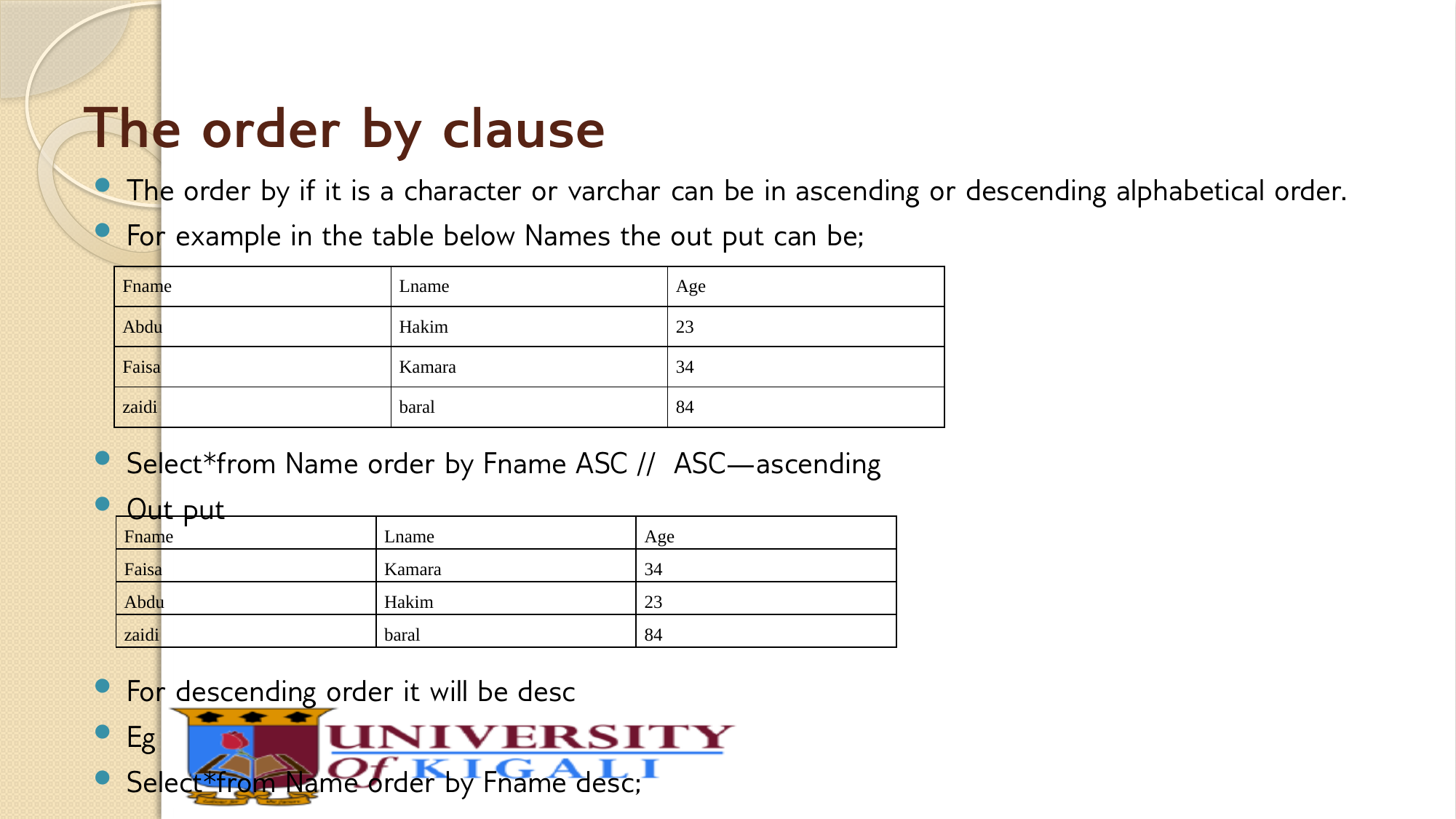

# The order by clause
The order by if it is a character or varchar can be in ascending or descending alphabetical order.
For example in the table below Names the out put can be;

Select*from Name order by Fname ASC //  ASC—ascending
Out put

For descending order it will be desc
Eg
Select*from Name order by Fname desc;

| Fname | Lname | Age |
| --- | --- | --- |
| Abdu | Hakim | 23 |
| Faisa | Kamara | 34 |
| zaidi | baral | 84 |
| Fname | Lname | Age |
| --- | --- | --- |
| Faisa | Kamara | 34 |
| Abdu | Hakim | 23 |
| zaidi | baral | 84 |